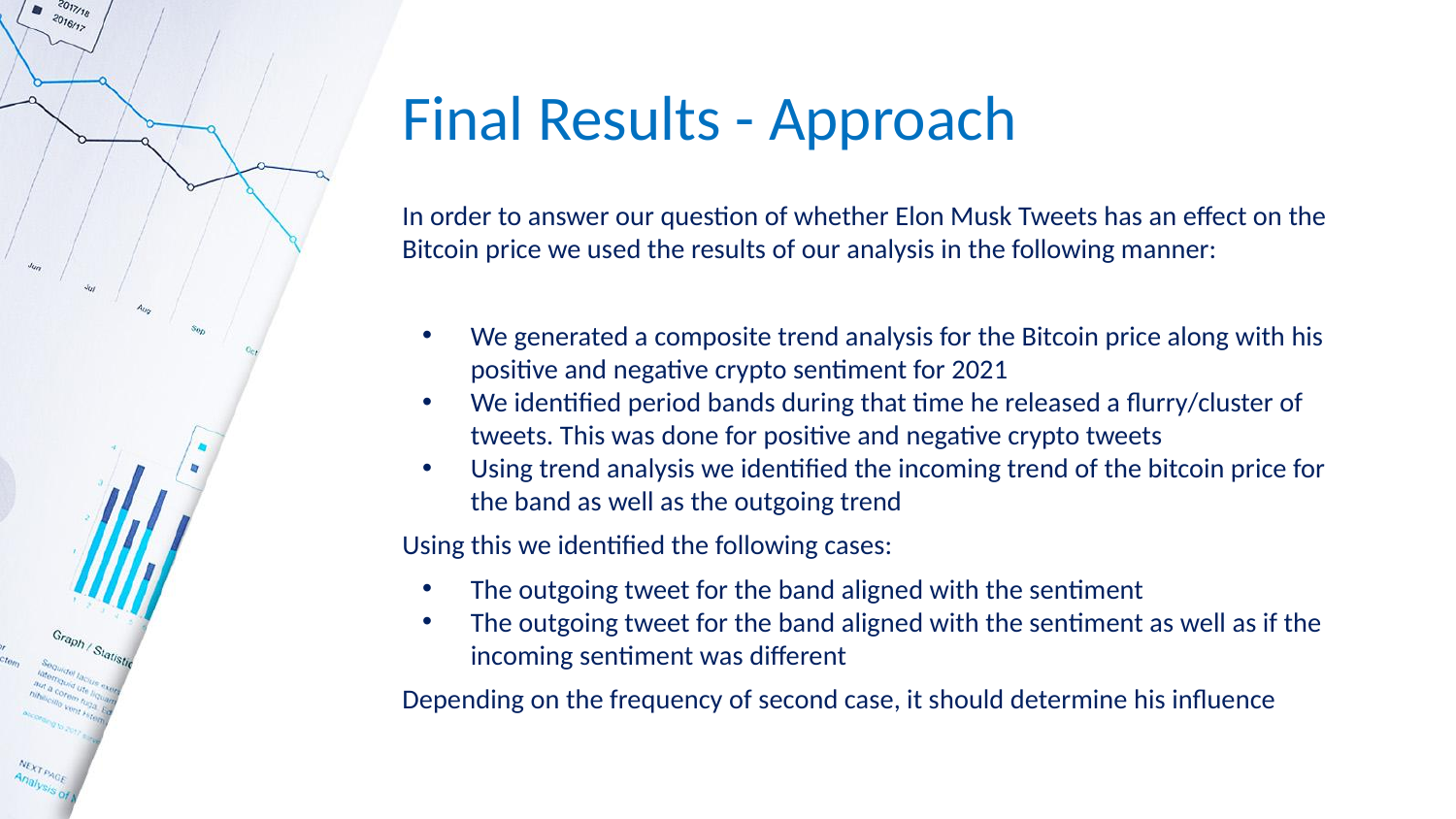

# Final Results - Approach
In order to answer our question of whether Elon Musk Tweets has an effect on the Bitcoin price we used the results of our analysis in the following manner:

We generated a composite trend analysis for the Bitcoin price along with his positive and negative crypto sentiment for 2021
We identified period bands during that time he released a flurry/cluster of tweets. This was done for positive and negative crypto tweets
Using trend analysis we identified the incoming trend of the bitcoin price for the band as well as the outgoing trend
Using this we identified the following cases:
The outgoing tweet for the band aligned with the sentiment
The outgoing tweet for the band aligned with the sentiment as well as if the incoming sentiment was different
Depending on the frequency of second case, it should determine his influence